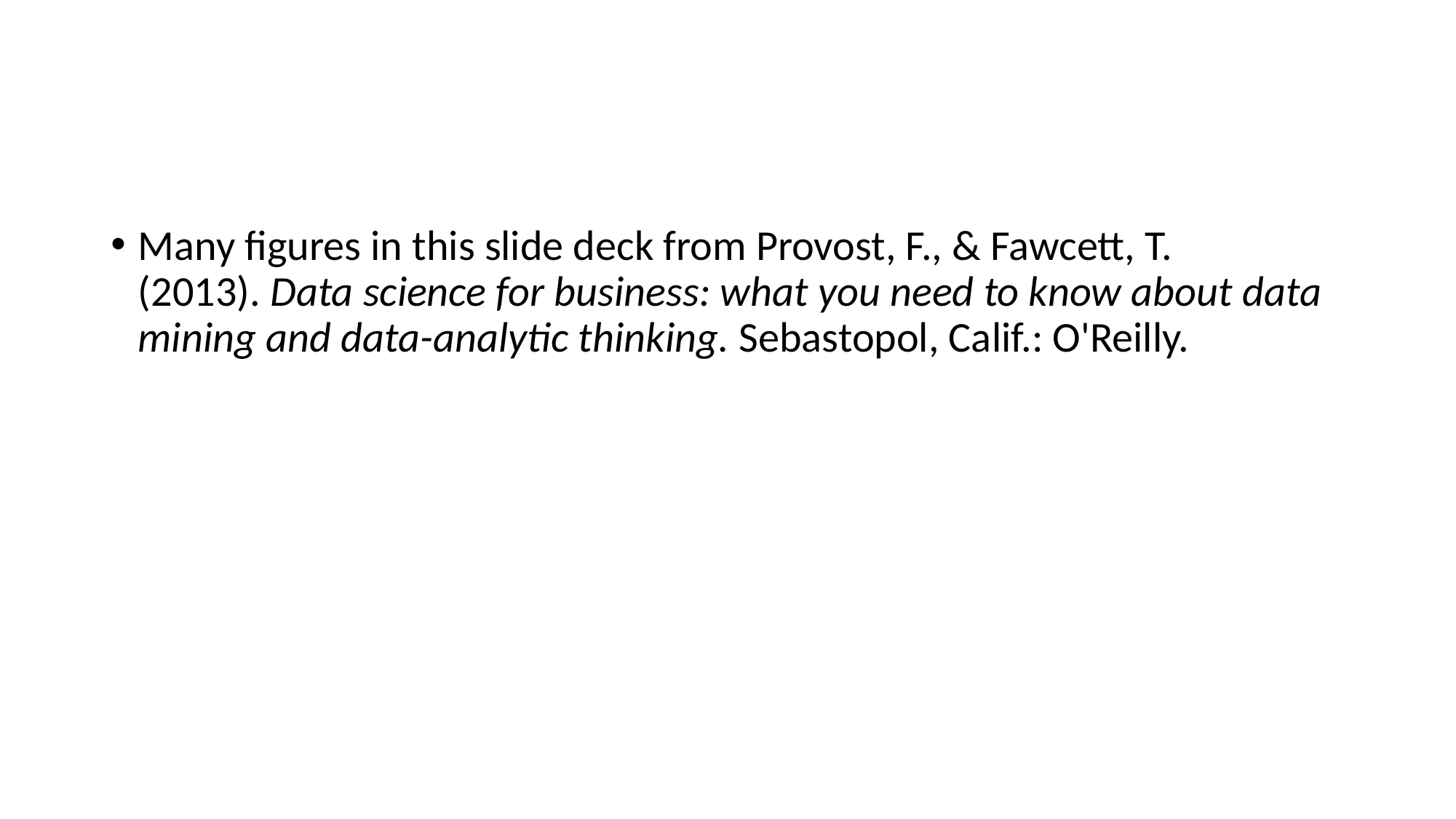

#
Many figures in this slide deck from Provost, F., & Fawcett, T. (2013). Data science for business: what you need to know about data mining and data-analytic thinking. Sebastopol, Calif.: O'Reilly.